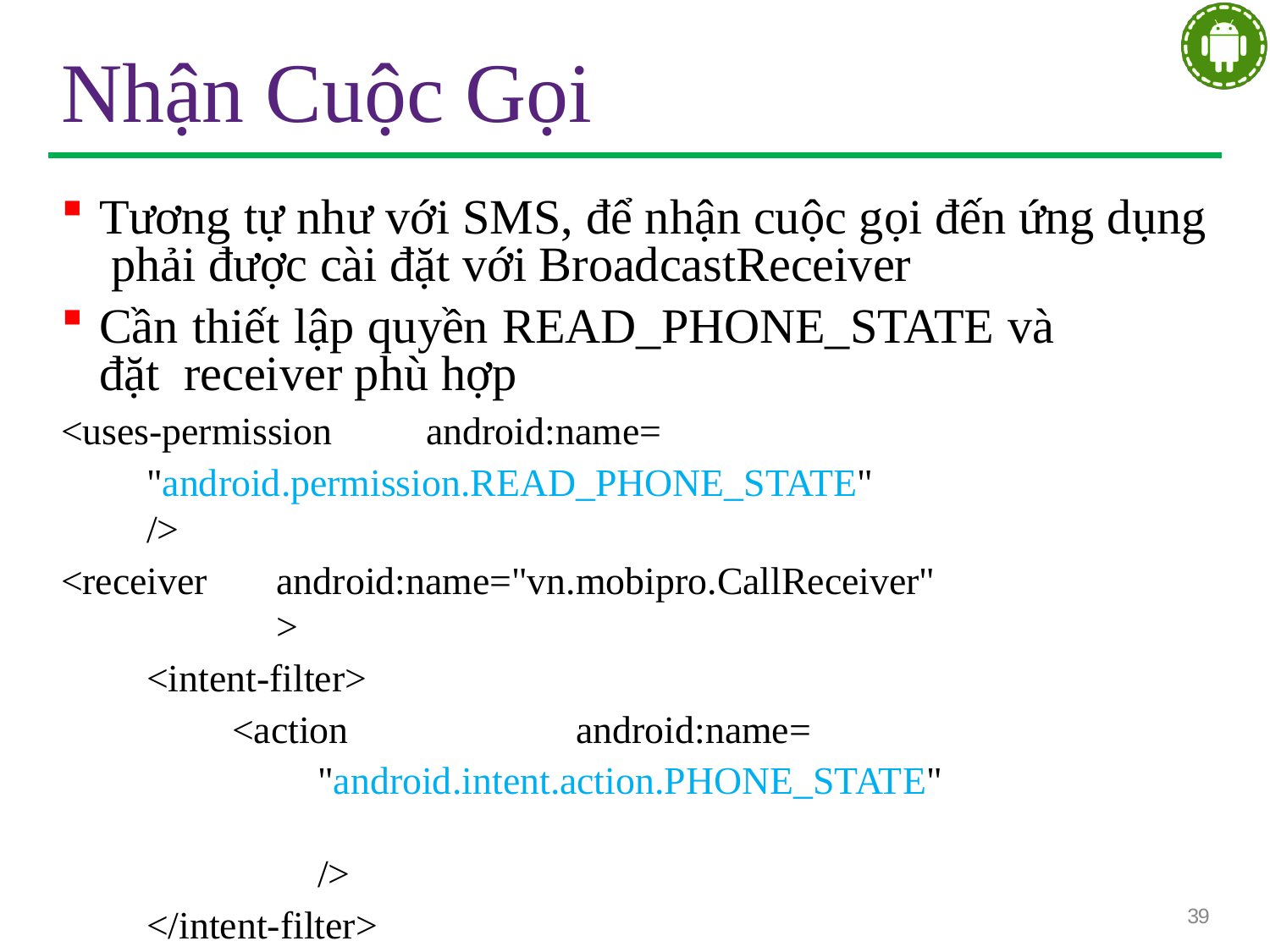

# Nhận Cuộc Gọi
Tương tự như với SMS, để nhận cuộc gọi đến ứng dụng  phải được cài đặt với BroadcastReceiver
Cần thiết lập quyền READ_PHONE_STATE và đặt  receiver phù hợp
<uses-permission	android:name=
"android.permission.READ_PHONE_STATE"	/>
<receiver	android:name="vn.mobipro.CallReceiver"	>
<intent-filter>
<action	android:name=
"android.intent.action.PHONE_STATE"	/>
</intent-filter>
</receiver>
39